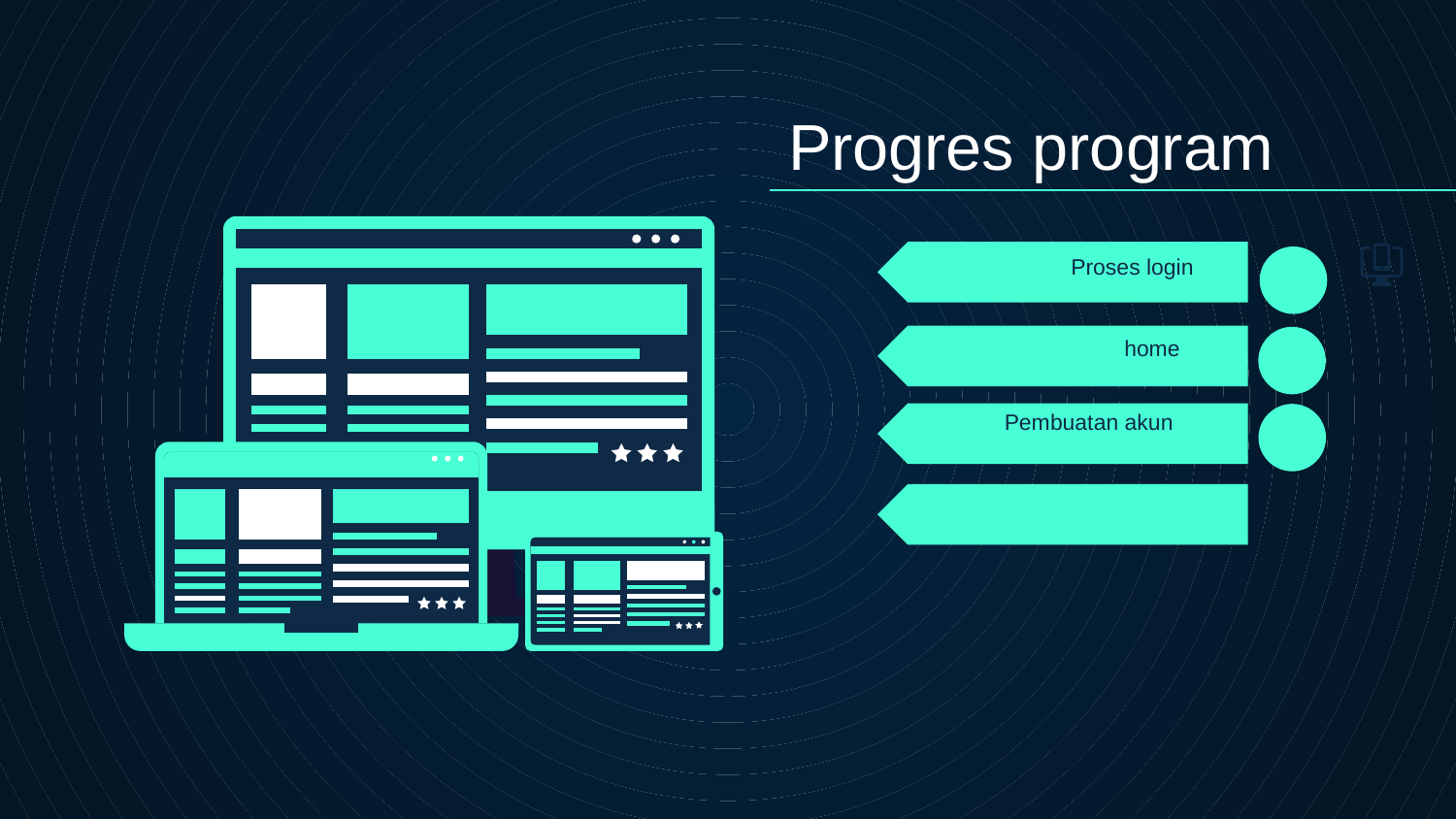

Progres program

# Proses login

home

Pembuatan akun